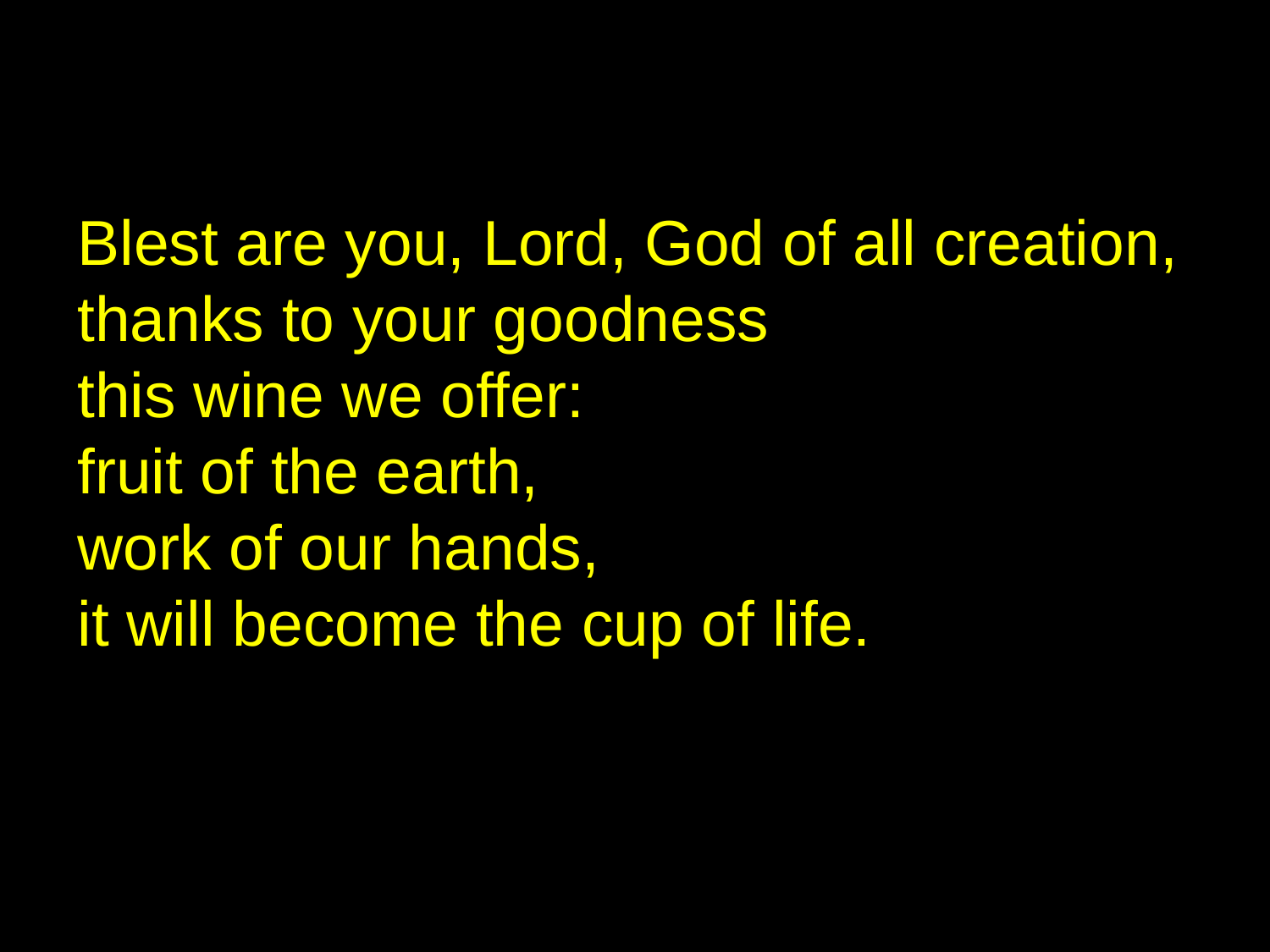

Blest are you, Lord, God of all creation,
thanks to your goodness
this wine we offer:
fruit of the earth,
work of our hands,
it will become the cup of life.